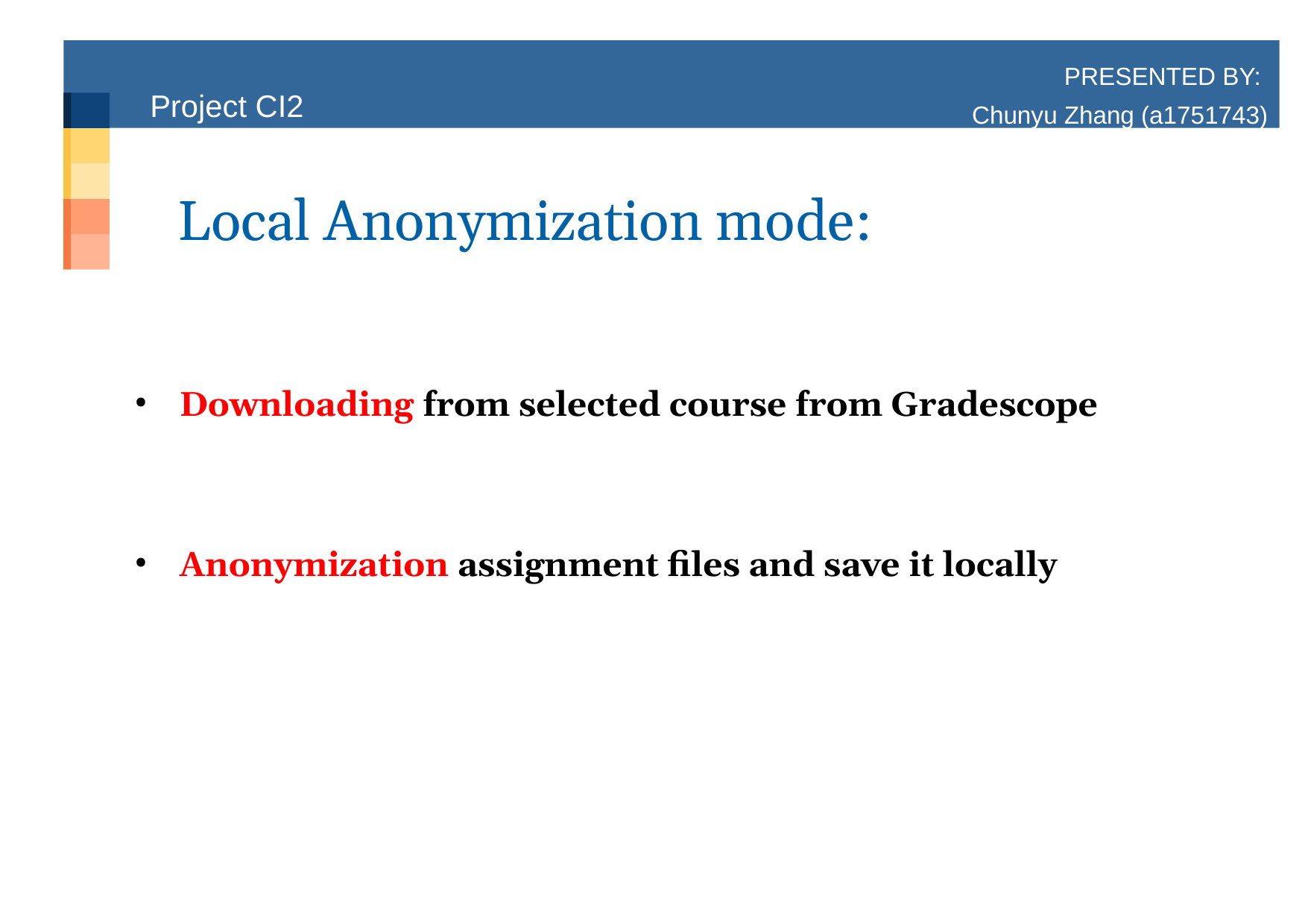

# Project CI2
PRESENTED BY:
Chunyu Zhang (a1751743)
Local Anonymization mode:

Downloading from selected course from Gradescope

Anonymization assignment files and save it locally